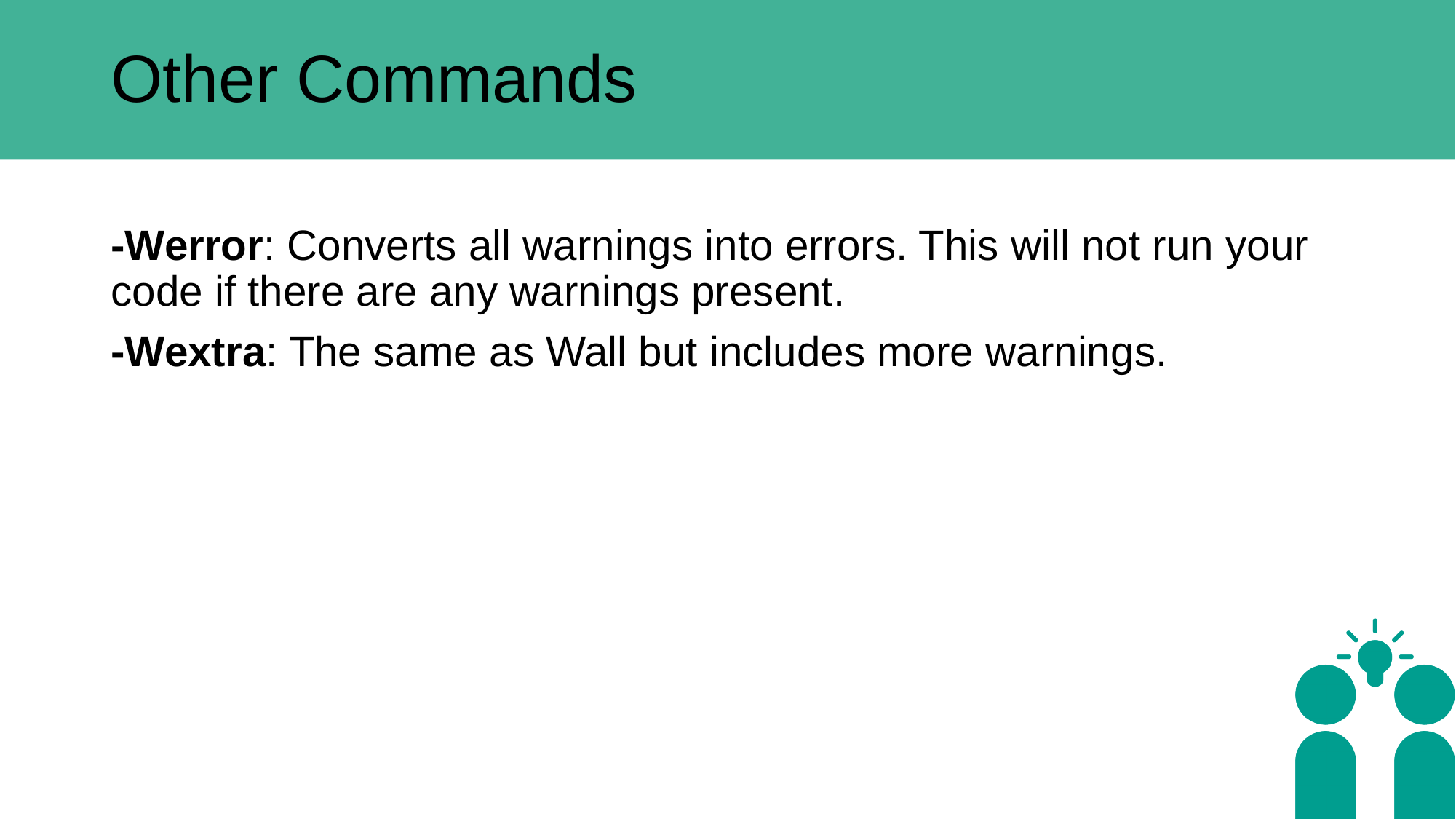

# Other Commands
-Werror: Converts all warnings into errors. This will not run your code if there are any warnings present.
-Wextra: The same as Wall but includes more warnings.